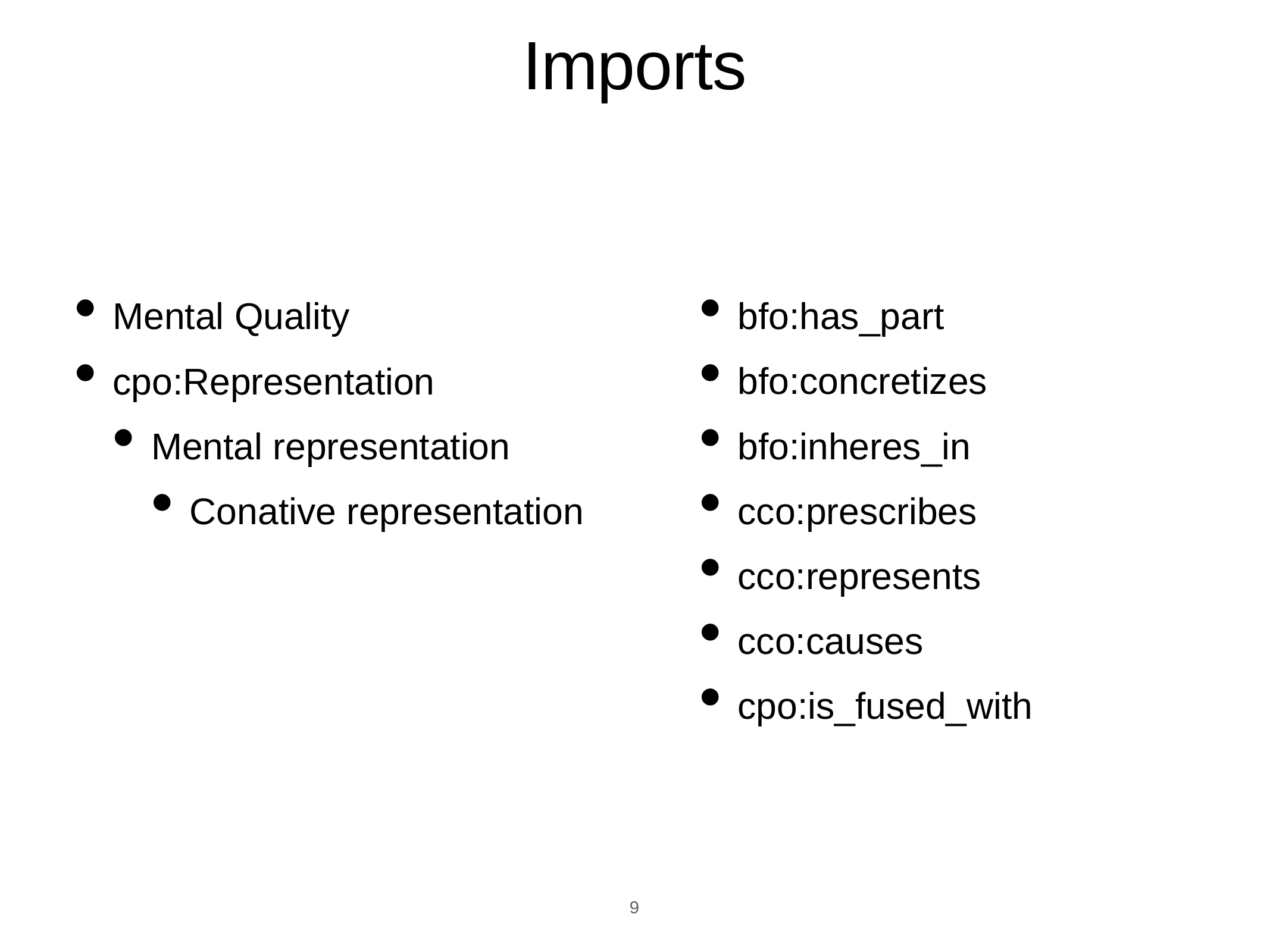

# Imports

Mental Quality
cpo:Representation
Mental representation
Conative representation
bfo:has_part
bfo:concretizes
bfo:inheres_in
cco:prescribes
cco:represents
cco:causes
cpo:is_fused_with
9